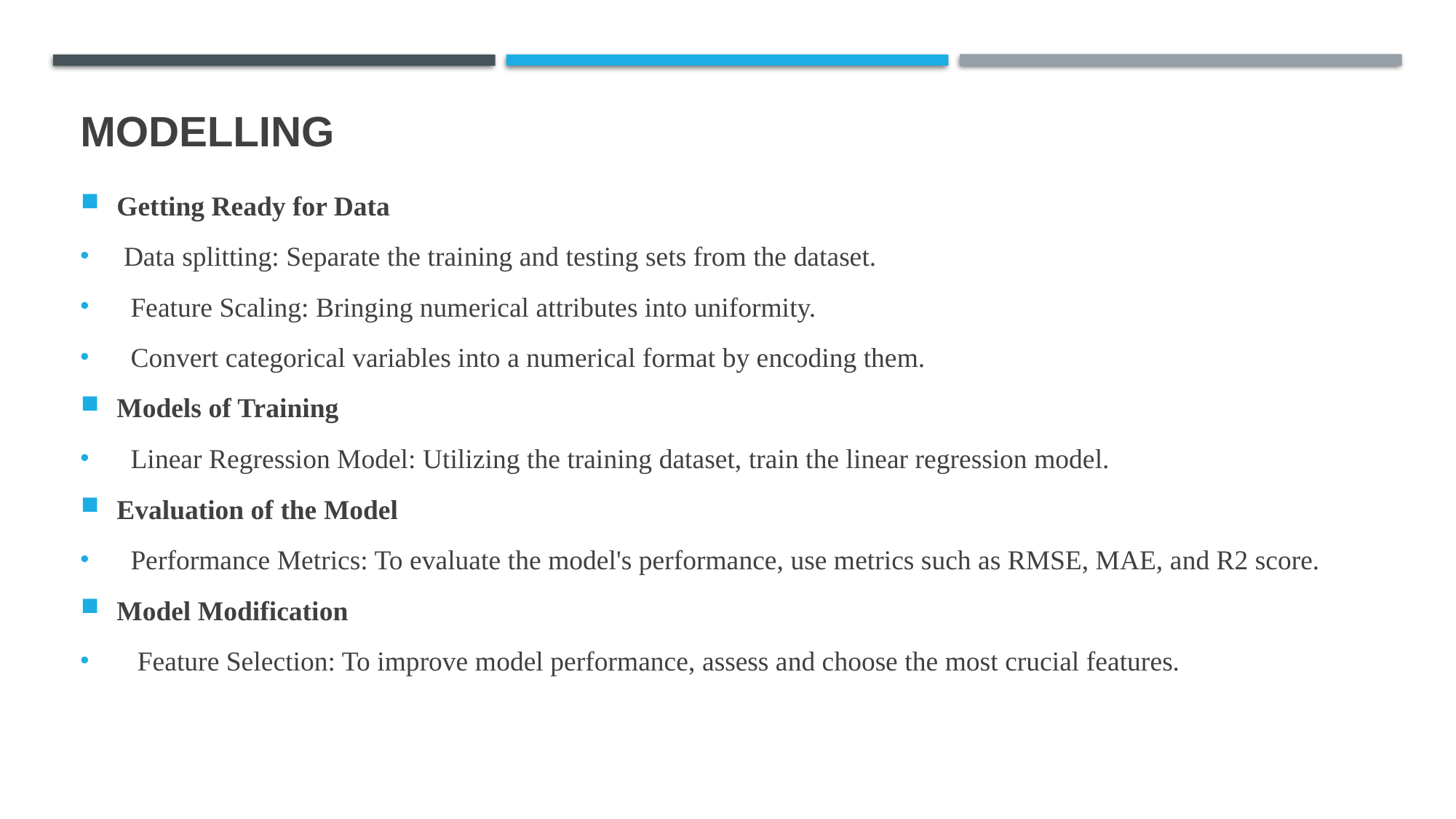

# MODELLING
Getting Ready for Data
 Data splitting: Separate the training and testing sets from the dataset.
  Feature Scaling: Bringing numerical attributes into uniformity.
  Convert categorical variables into a numerical format by encoding them.
Models of Training
  Linear Regression Model: Utilizing the training dataset, train the linear regression model.
Evaluation of the Model
  Performance Metrics: To evaluate the model's performance, use metrics such as RMSE, MAE, and R2 score.
Model Modification
   Feature Selection: To improve model performance, assess and choose the most crucial features.